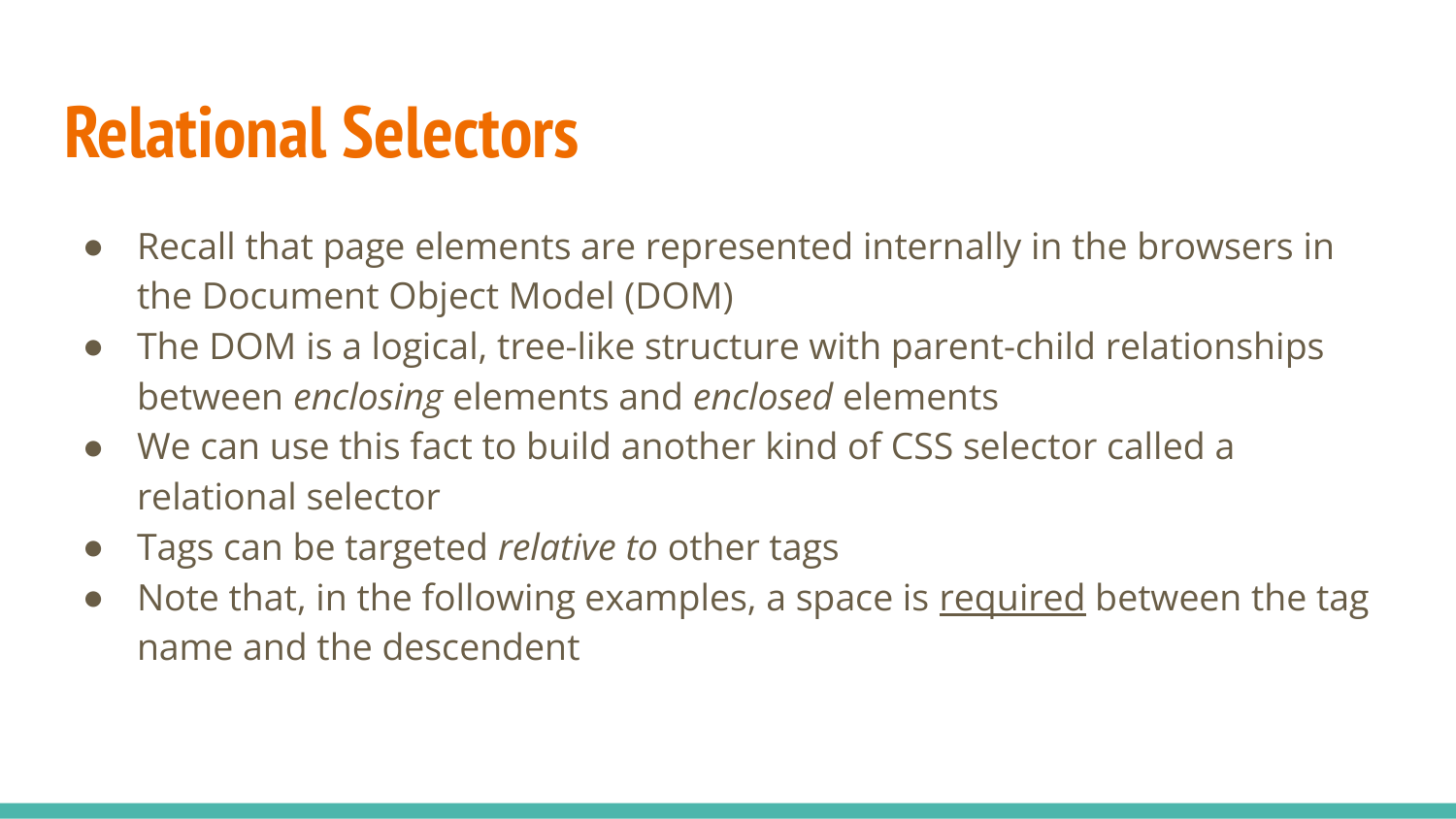

# Relational Selectors
Recall that page elements are represented internally in the browsers in the Document Object Model (DOM)
The DOM is a logical, tree-like structure with parent-child relationships between enclosing elements and enclosed elements
We can use this fact to build another kind of CSS selector called a relational selector
Tags can be targeted relative to other tags
Note that, in the following examples, a space is required between the tag name and the descendent